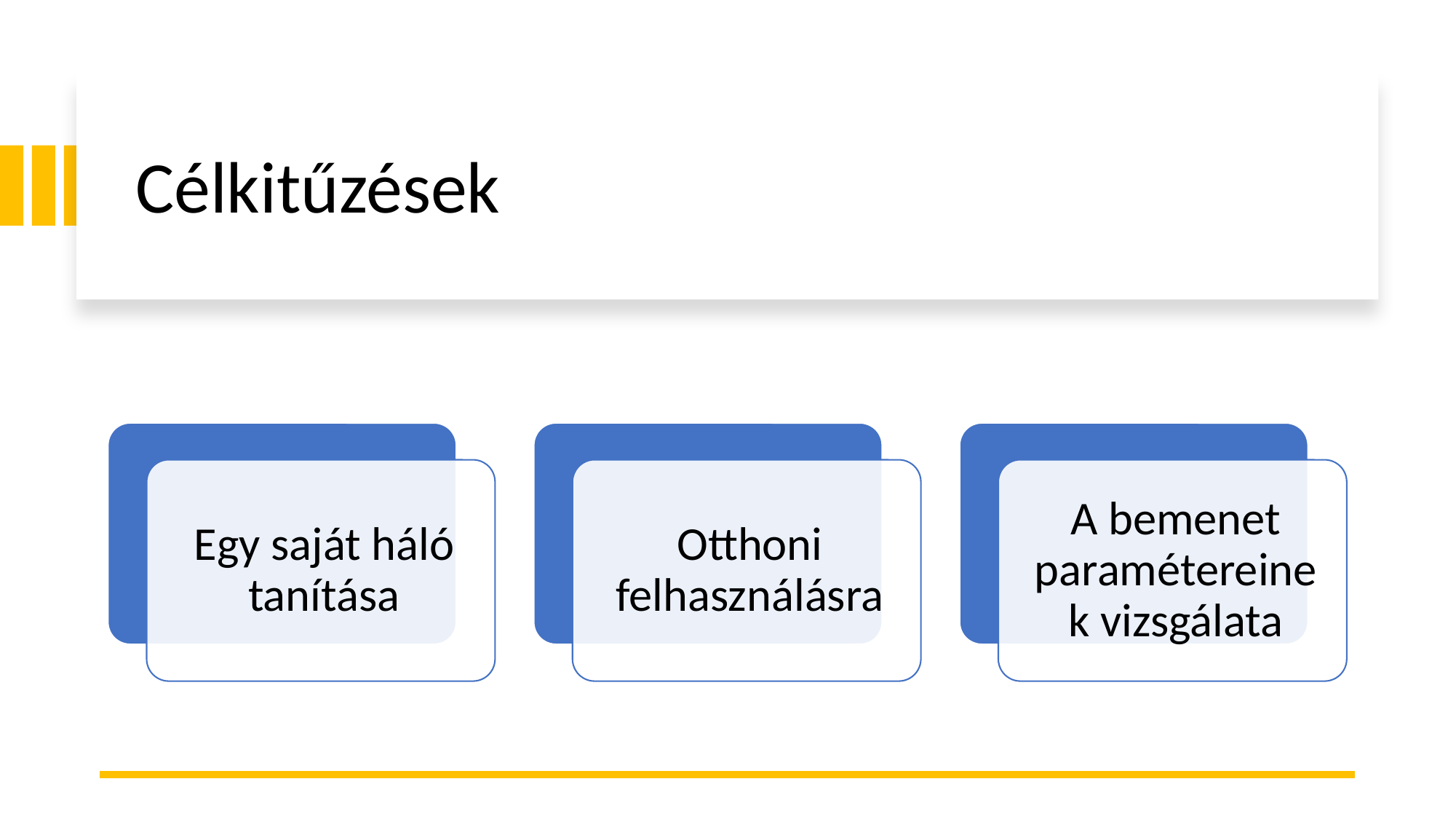

# Célkitűzések

Egy saját háló tanítása
Otthoni felhasználásra
A bemenet paramétereinek vizsgálata